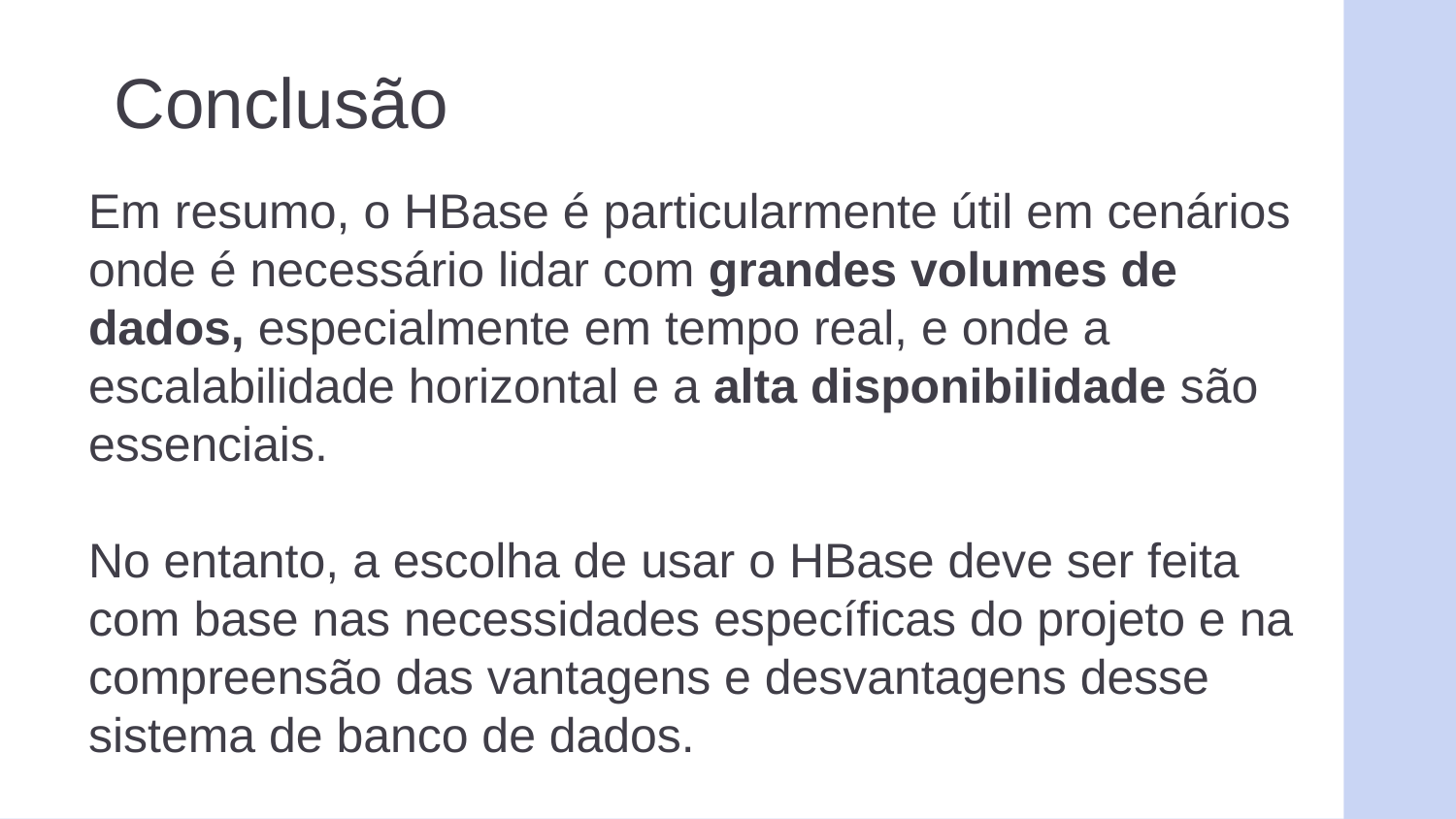

Conclusão
Em resumo, o HBase é particularmente útil em cenários onde é necessário lidar com grandes volumes de dados, especialmente em tempo real, e onde a escalabilidade horizontal e a alta disponibilidade são essenciais.
No entanto, a escolha de usar o HBase deve ser feita com base nas necessidades específicas do projeto e na compreensão das vantagens e desvantagens desse sistema de banco de dados.